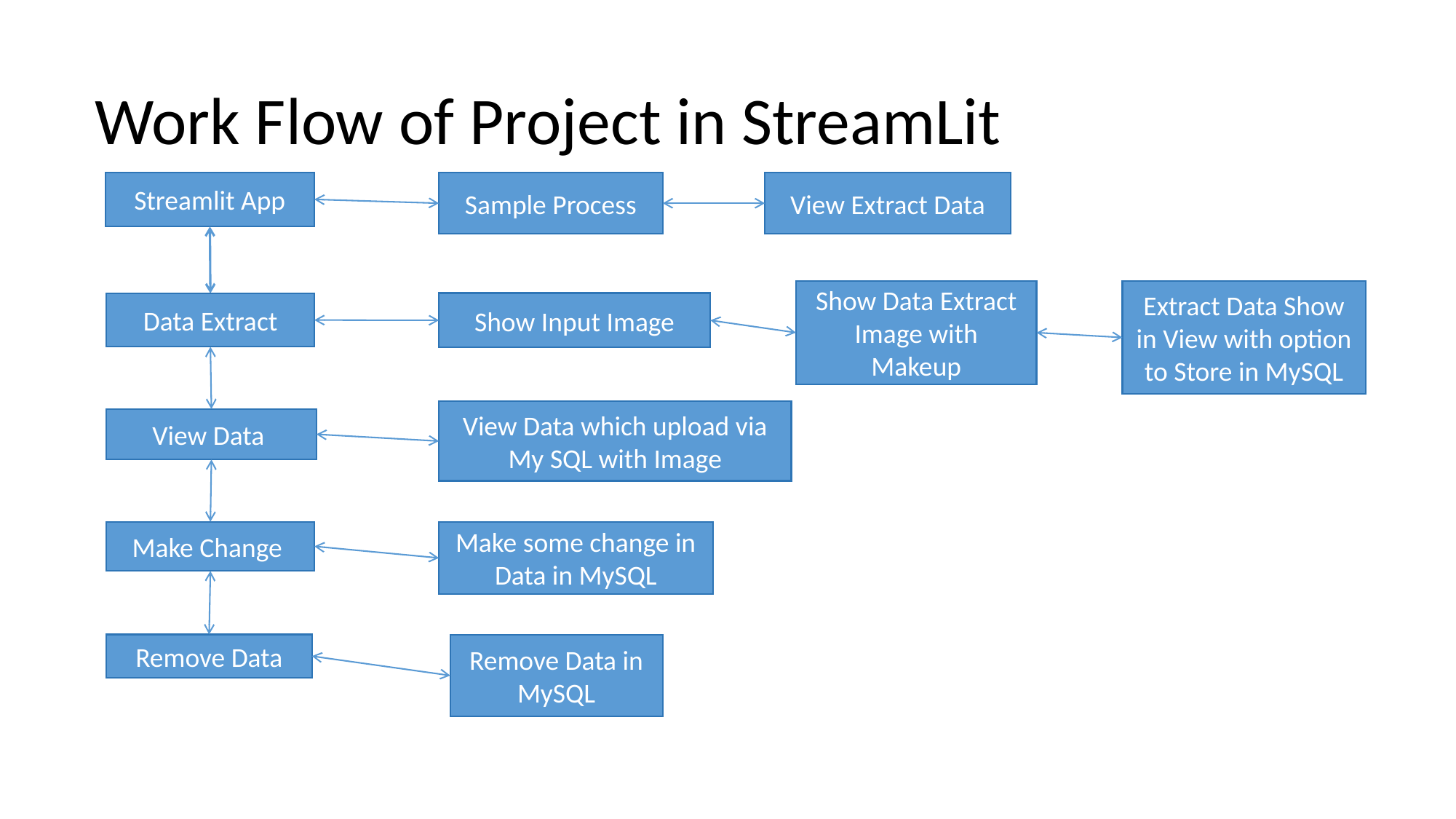

# Work Flow of Project in StreamLit
Streamlit App
Sample Process
View Extract Data
Show Data Extract Image with Makeup
Extract Data Show in View with option to Store in MySQL
Show Input Image
Data Extract
View Data which upload via My SQL with Image
View Data
Make Change
Make some change in Data in MySQL
Remove Data
Remove Data in MySQL